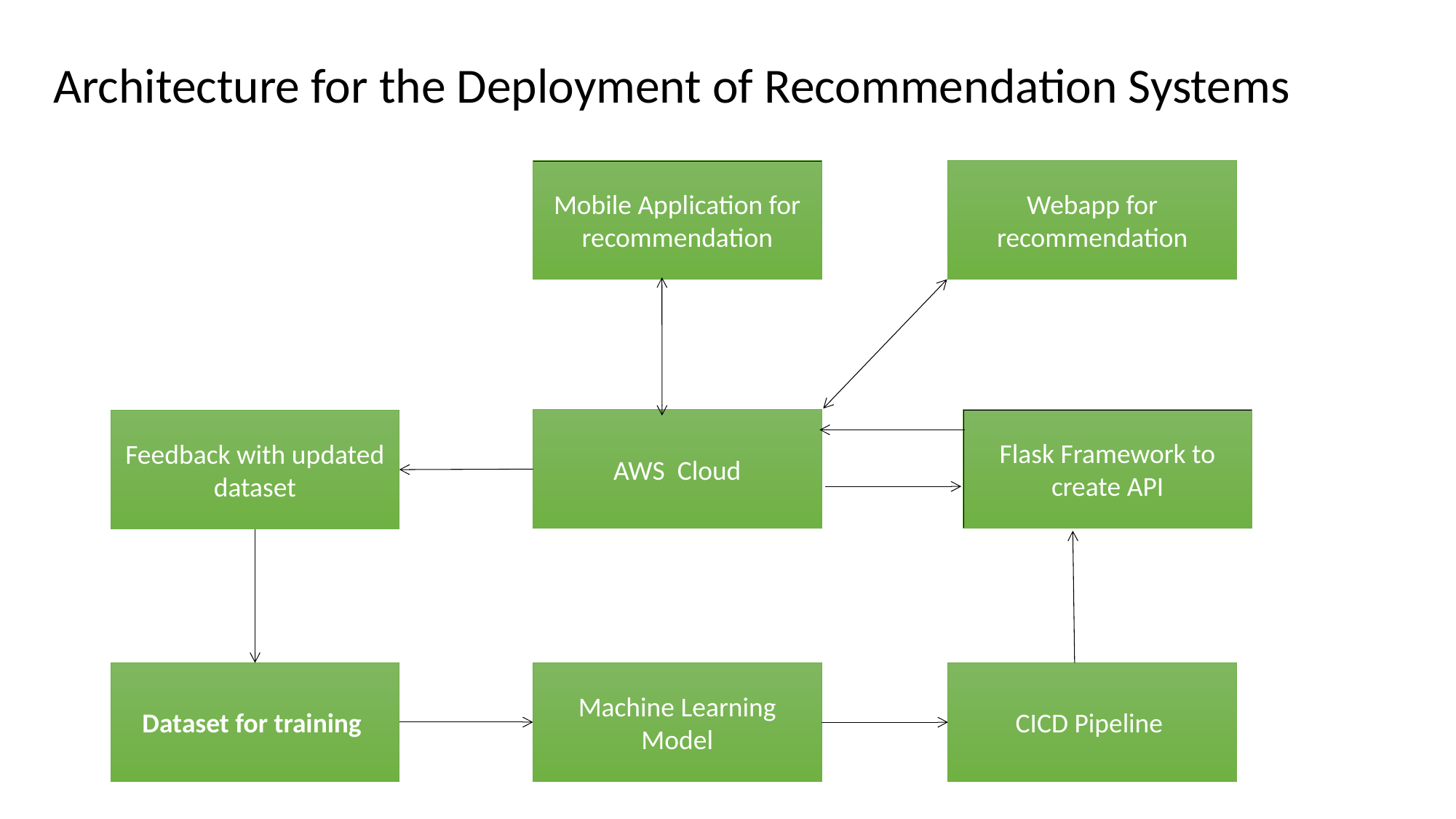

# Architecture for the Deployment of Recommendation Systems
Mobile Application for recommendation
Webapp for recommendation
AWS  Cloud
Flask Framework to create API
Feedback with updated dataset
Dataset for training
Machine Learning Model
CICD Pipeline